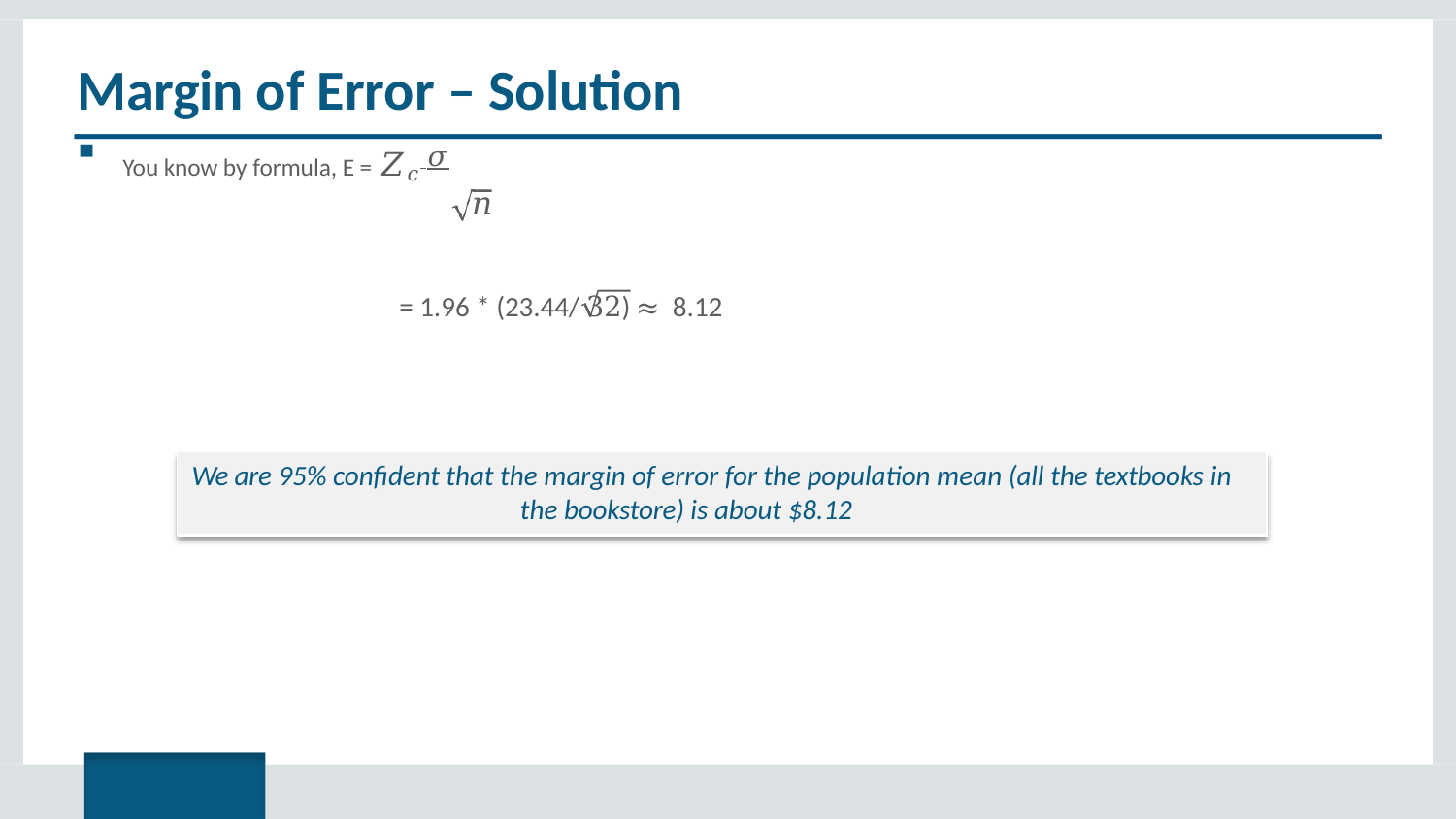

# Margin of Error – Solution

You know by formula, E = 𝑍𝑐 𝜎
𝑛

= 1.96 * (23.44/ 32) ≈ 8.12

We are 95% confident that the margin of error for the population mean (all the textbooks in
the bookstore) is about $8.12